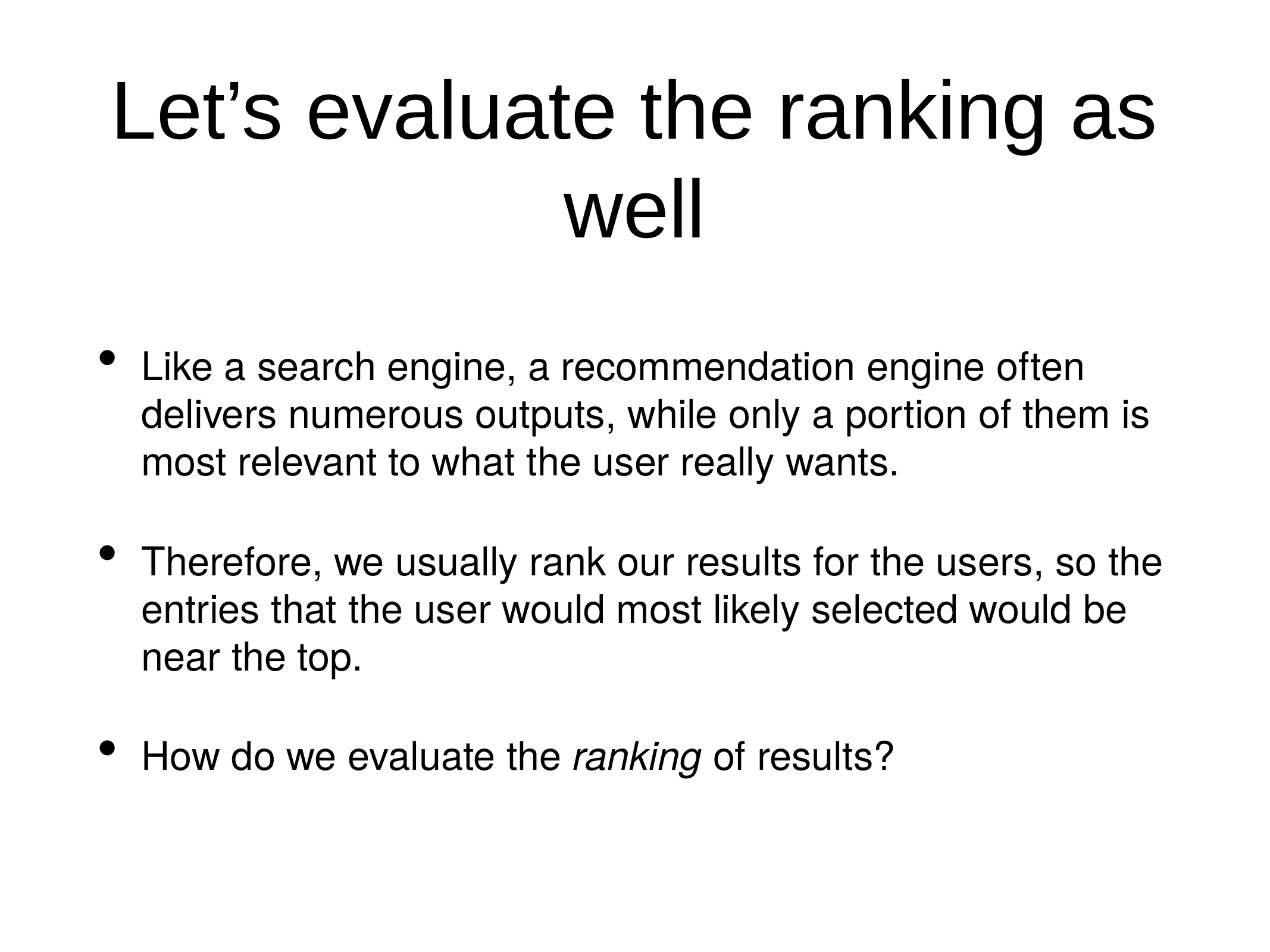

# Let’s evaluate the ranking as well
Like a search engine, a recommendation engine often delivers numerous outputs, while only a portion of them is most relevant to what the user really wants.
Therefore, we usually rank our results for the users, so the entries that the user would most likely selected would be near the top.
How do we evaluate the ranking of results?